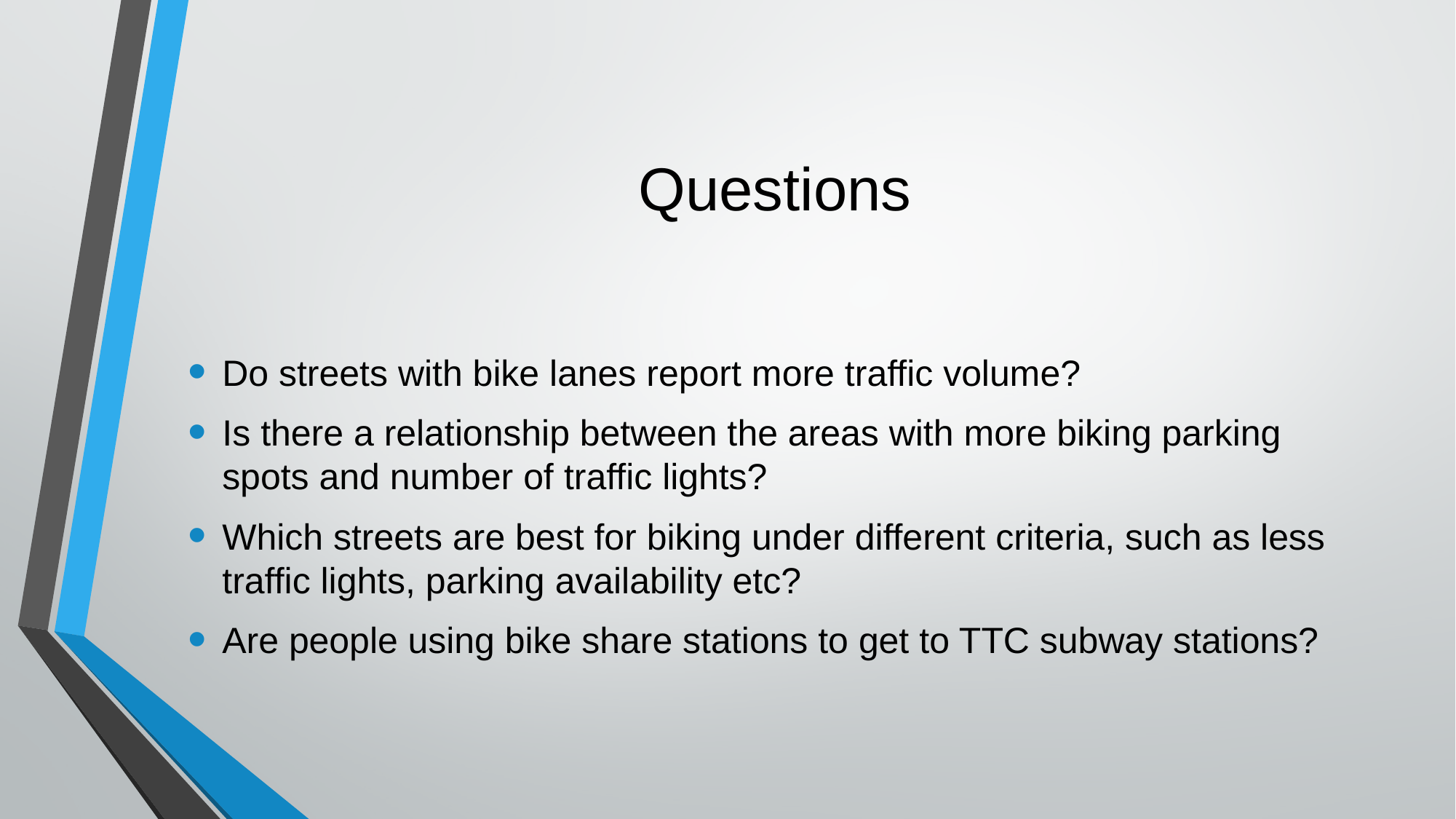

# Questions
Do streets with bike lanes report more traffic volume?
Is there a relationship between the areas with more biking parking spots and number of traffic lights?
Which streets are best for biking under different criteria, such as less traffic lights, parking availability etc?
Are people using bike share stations to get to TTC subway stations?